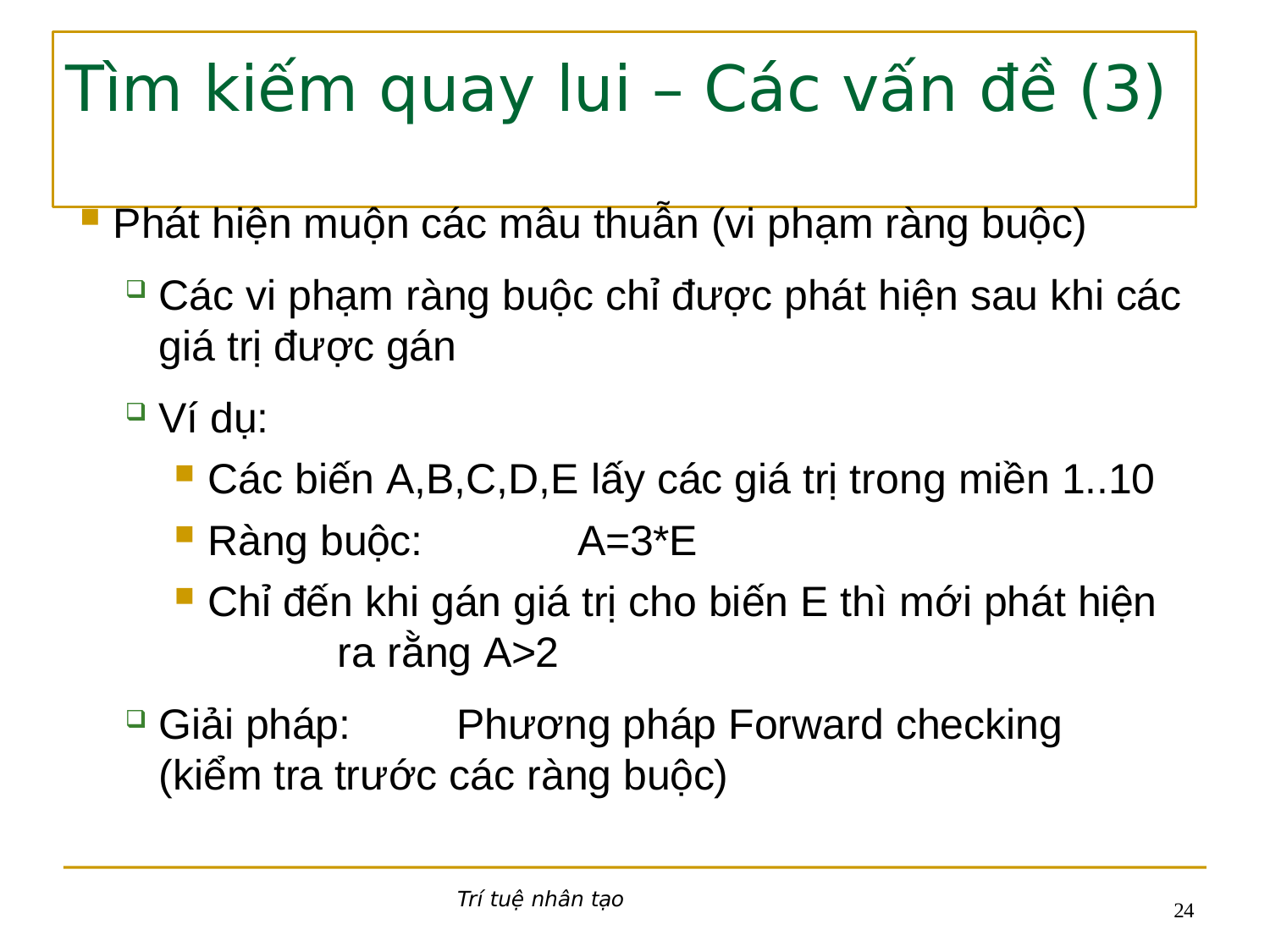

# Tìm kiếm quay lui – Các vấn đề (3)
Phát hiện muộn các mâu thuẫn (vi phạm ràng buộc)
Các vi phạm ràng buộc chỉ được phát hiện sau khi các giá trị được gán
Ví dụ:
Các biến A,B,C,D,E lấy các giá trị trong miền 1..10
Ràng buộc:	A=3*E
Chỉ đến khi gán giá trị cho biến E thì mới phát hiện 	ra rằng A>2
Giải pháp:	Phương pháp Forward checking (kiểm tra trước các ràng buộc)

Trí tuệ nhân tạo
24